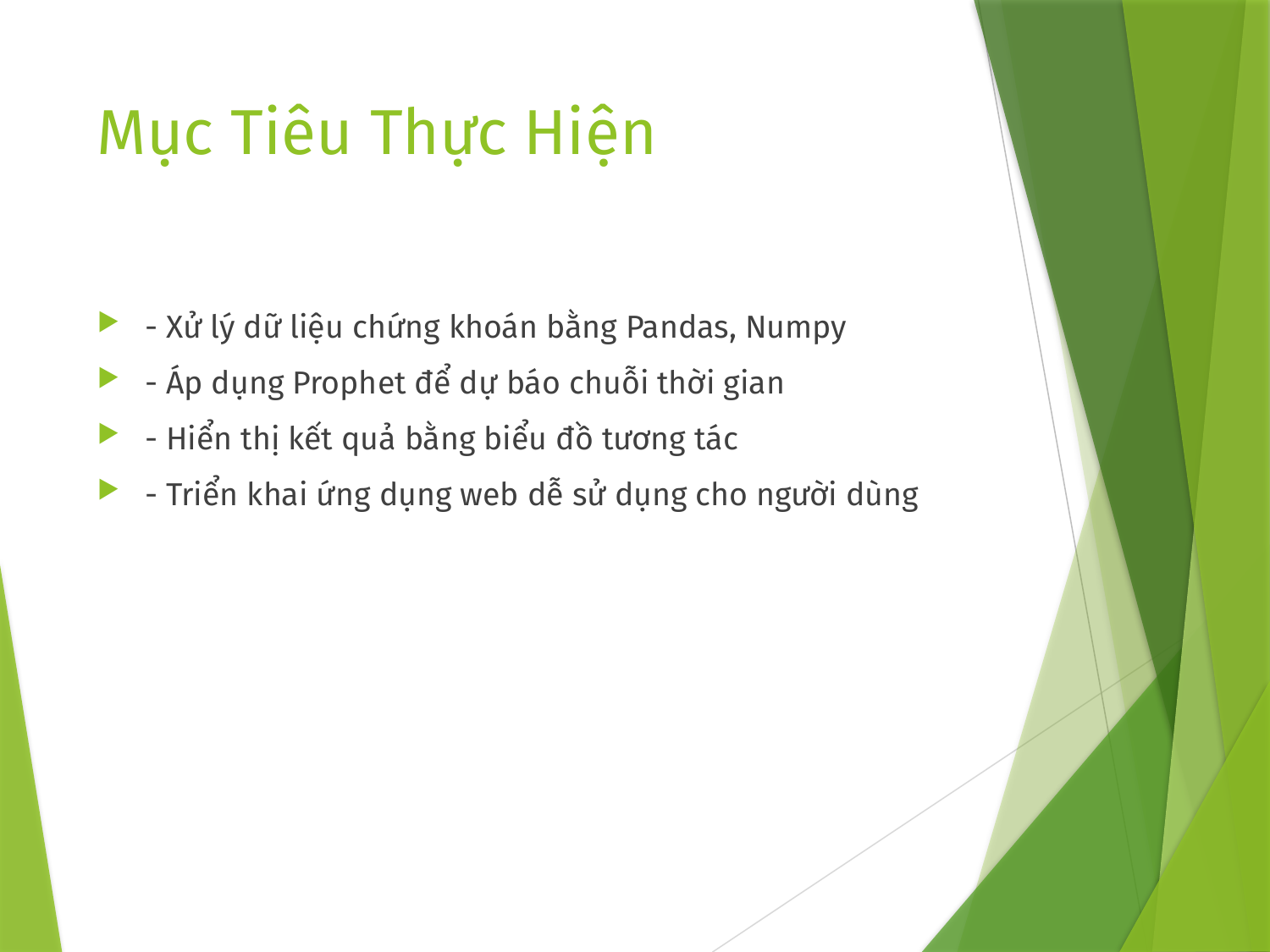

# Mục Tiêu Thực Hiện
- Xử lý dữ liệu chứng khoán bằng Pandas, Numpy
- Áp dụng Prophet để dự báo chuỗi thời gian
- Hiển thị kết quả bằng biểu đồ tương tác
- Triển khai ứng dụng web dễ sử dụng cho người dùng